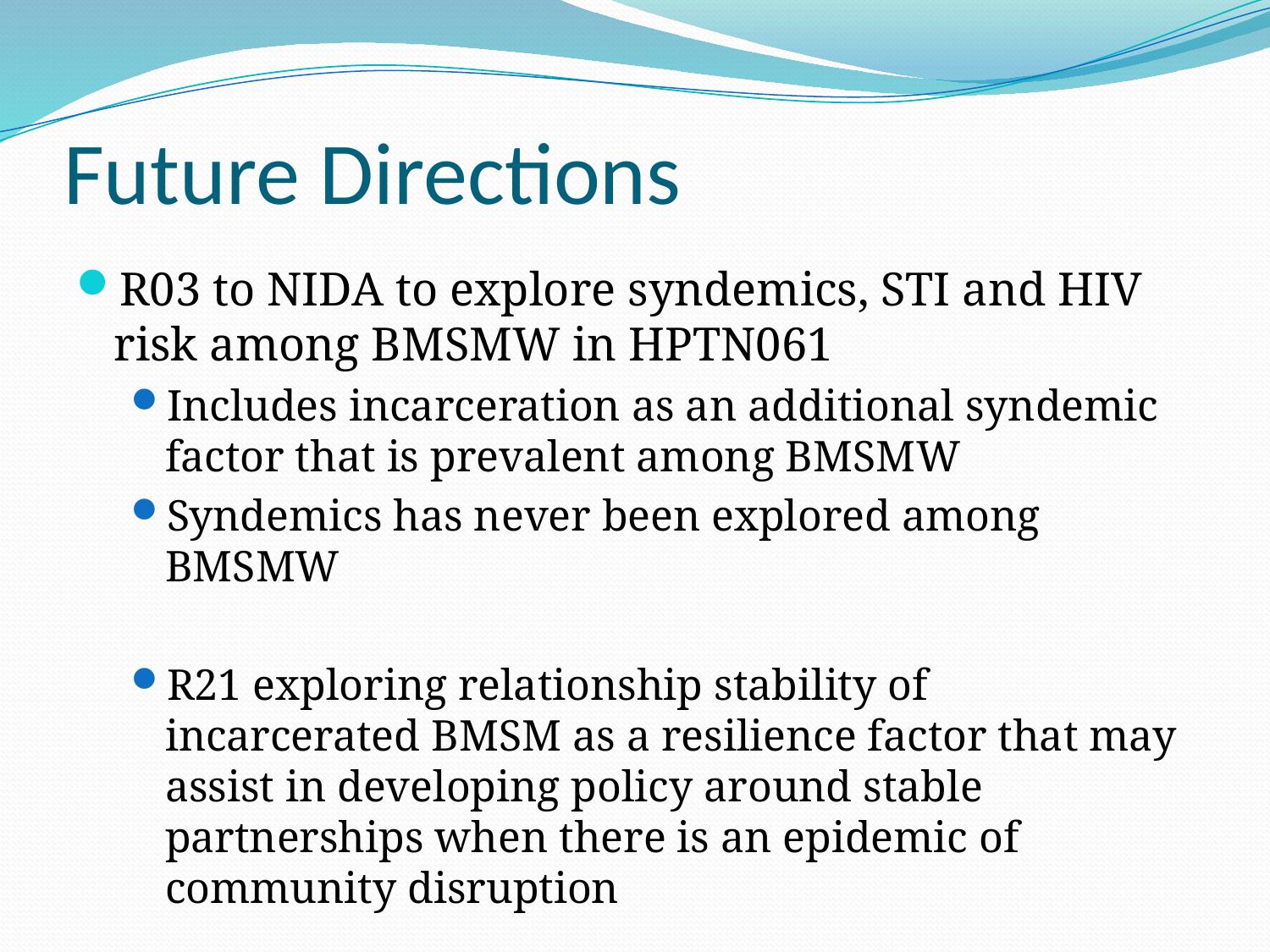

# Future Directions
R03 to NIDA to explore syndemics, STI and HIV risk among BMSMW in HPTN061
Includes incarceration as an additional syndemic factor that is prevalent among BMSMW
Syndemics has never been explored among BMSMW

R21 exploring relationship stability of incarcerated BMSM as a resilience factor that may assist in developing policy around stable partnerships when there is an epidemic of community disruption